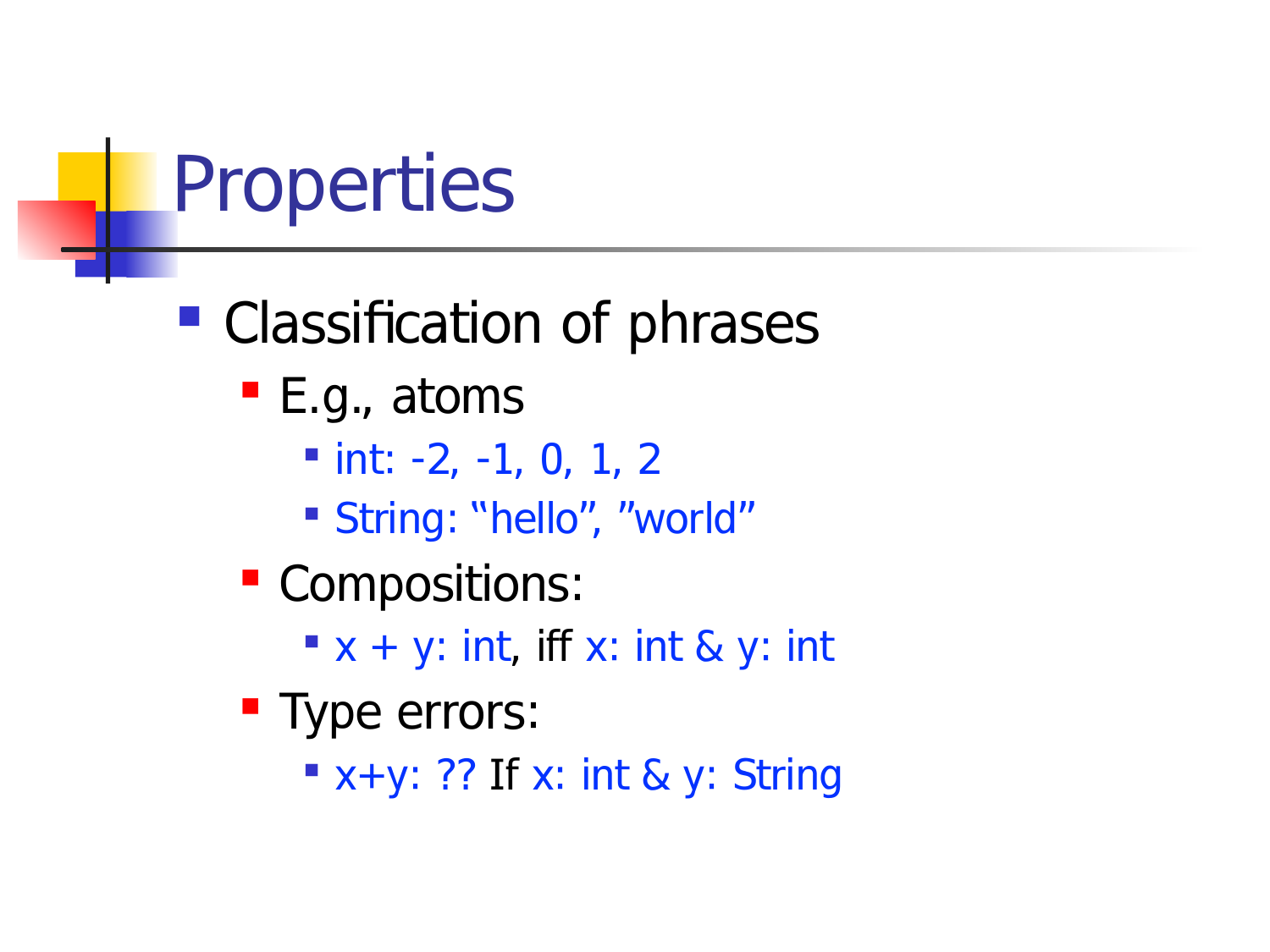

# Properties
Classification of phrases
E.g., atoms
int: -2, -1, 0, 1, 2
String: “hello”, ”world”
Compositions:
x + y: int, iff x: int & y: int
Type errors:
x+y: ?? If x: int & y: String